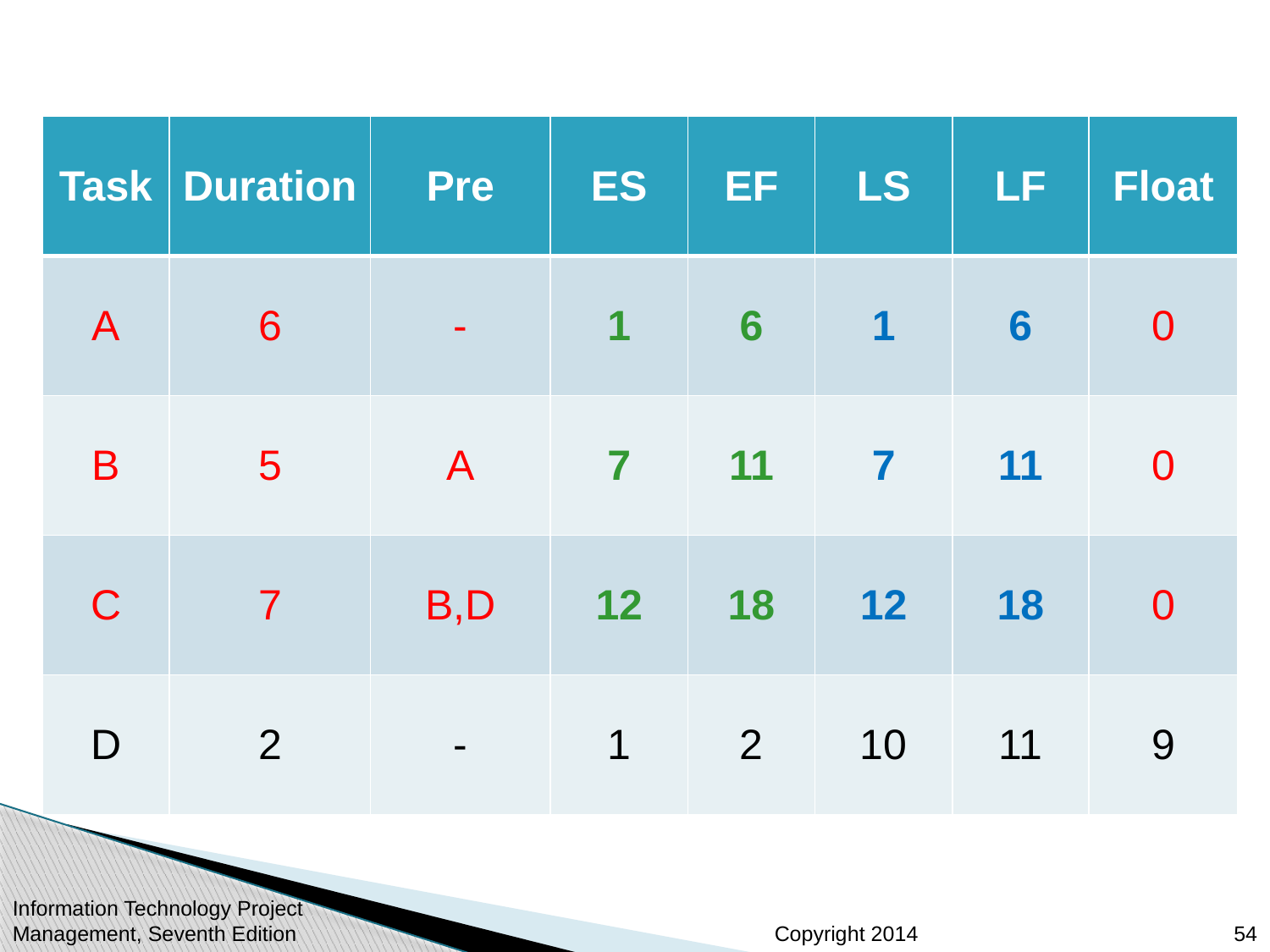

| Task | Duration | Pre | ES | EF | LS | LF | Float |
| --- | --- | --- | --- | --- | --- | --- | --- |
| A | 6 | - | 1 | 6 | 1 | 6 | 0 |
| B | 5 | A | 7 | 11 | 7 | 11 | 0 |
| C | 7 | B,D | 12 | 18 | 12 | 18 | 0 |
| D | 2 | - | 1 | 2 | 10 | 11 | 9 |
54